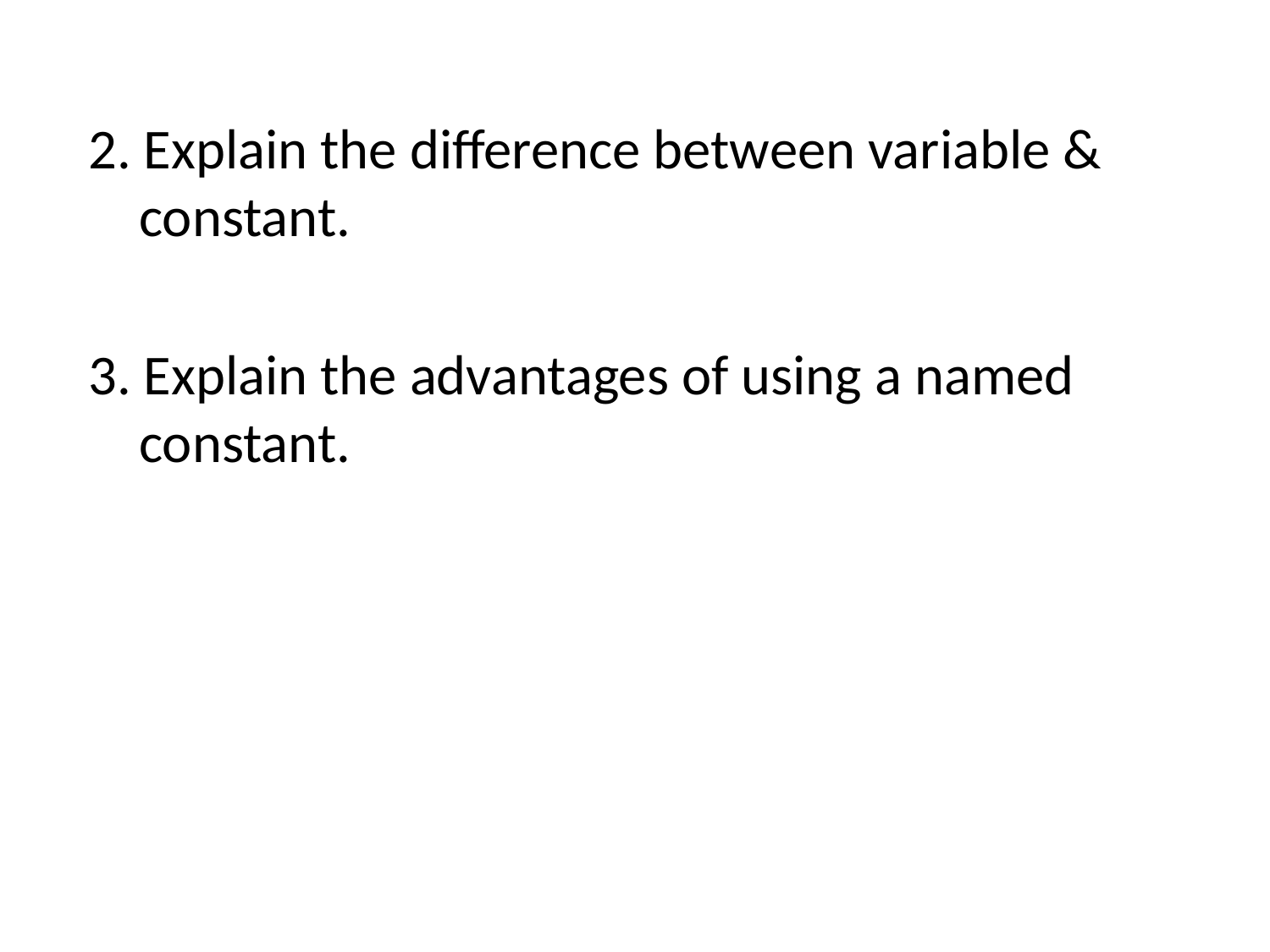

2. Explain the difference between variable & constant.

3. Explain the advantages of using a named constant.